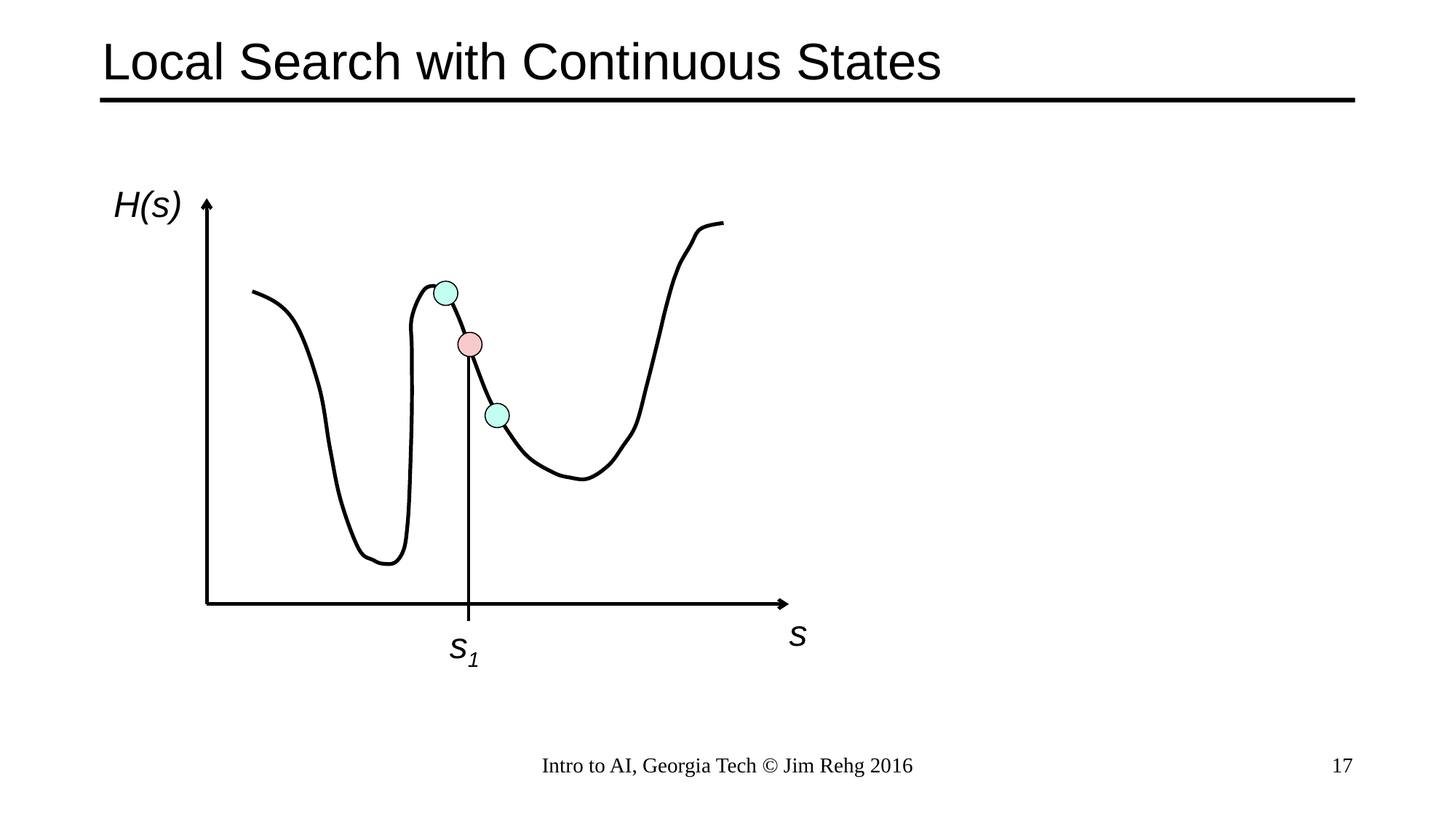

# Local Search with Continuous States
H(s)

s
s1
Intro to AI, Georgia Tech © Jim Rehg 2016
17